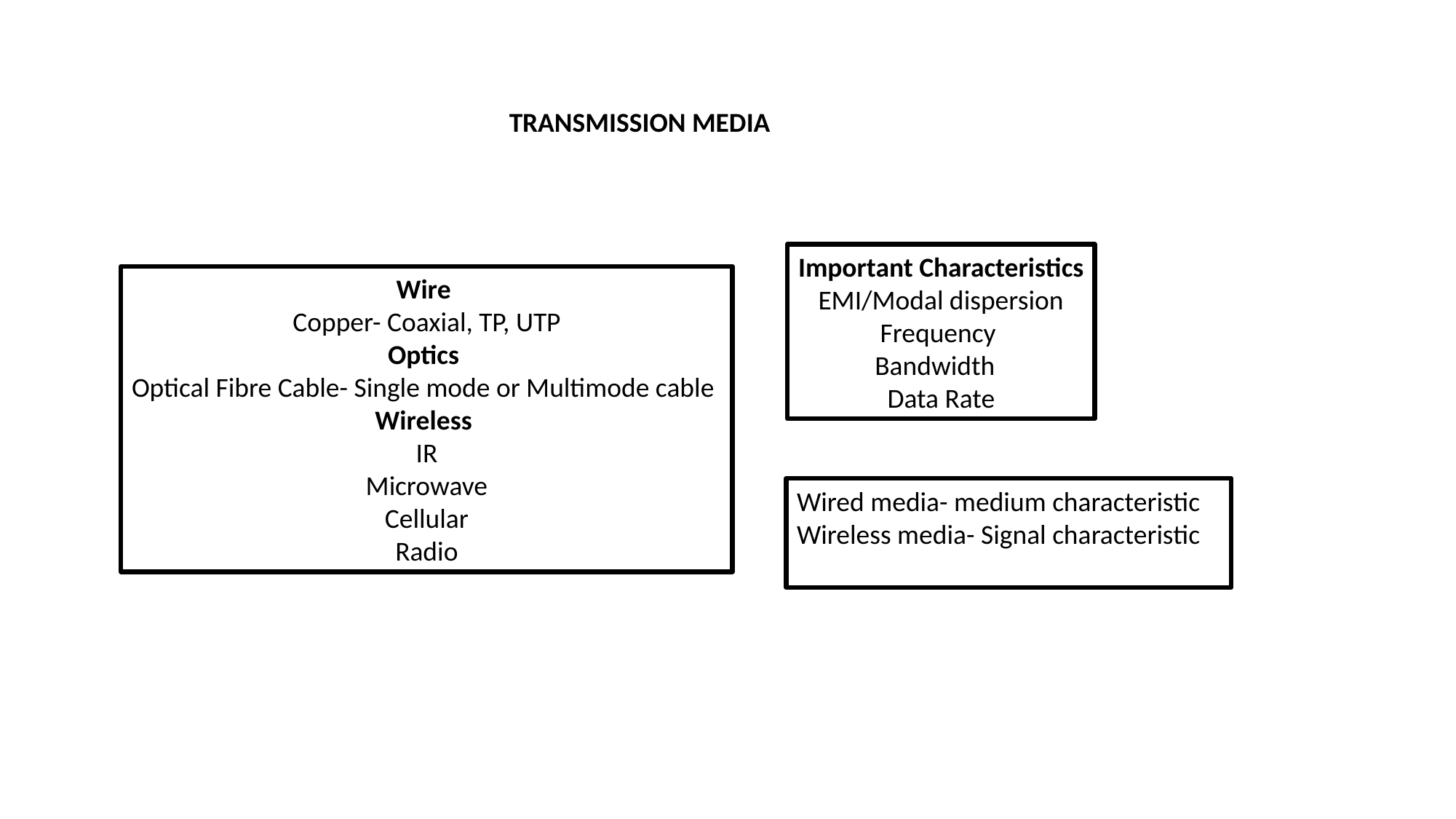

TRANSMISSION MEDIA
Important Characteristics
EMI/Modal dispersion
Frequency
Bandwidth
Data Rate
Wire
Copper- Coaxial, TP, UTP
Optics
Optical Fibre Cable- Single mode or Multimode cable
Wireless
IR
Microwave
Cellular
Radio
Wired media- medium characteristic
Wireless media- Signal characteristic